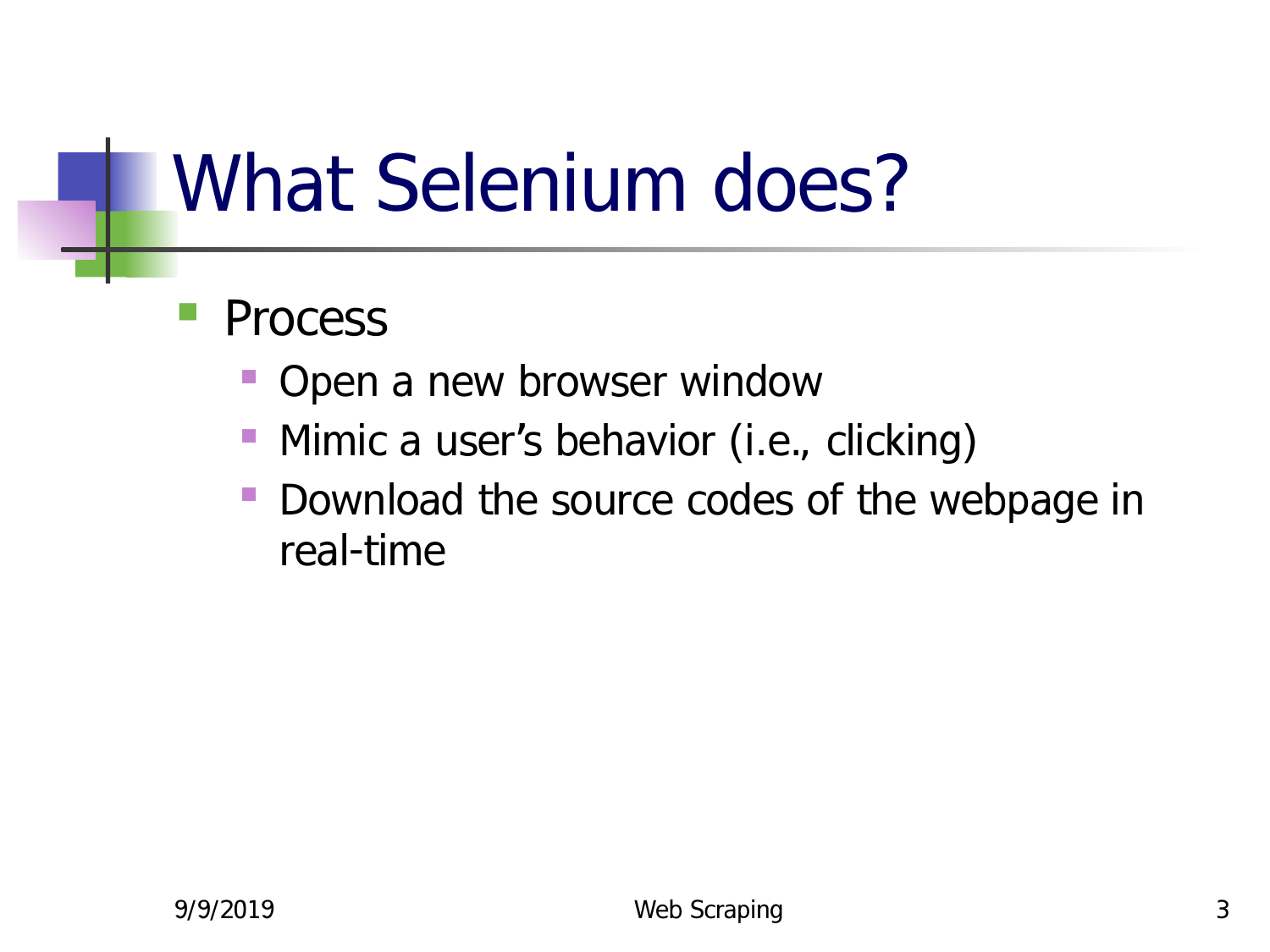

# What Selenium does?
Process
Open a new browser window
Mimic a user’s behavior (i.e., clicking)
Download the source codes of the webpage in real-time
9/9/2019
Web Scraping
3